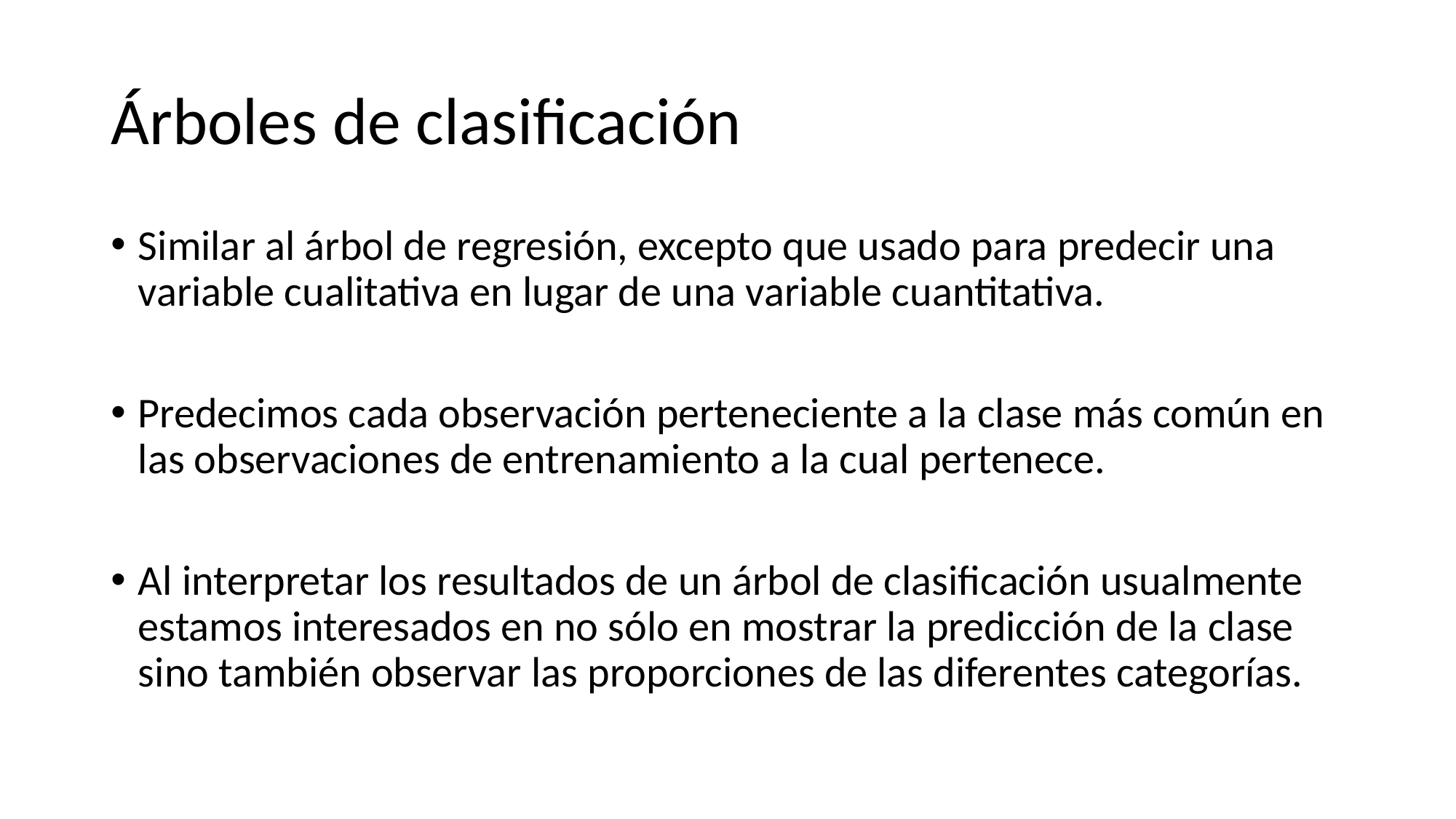

# Árboles de clasificación
Similar al árbol de regresión, excepto que usado para predecir una variable cualitativa en lugar de una variable cuantitativa.

Predecimos cada observación perteneciente a la clase más común en las observaciones de entrenamiento a la cual pertenece.

Al interpretar los resultados de un árbol de clasificación usualmente estamos interesados en no sólo en mostrar la predicción de la clase sino también observar las proporciones de las diferentes categorías.